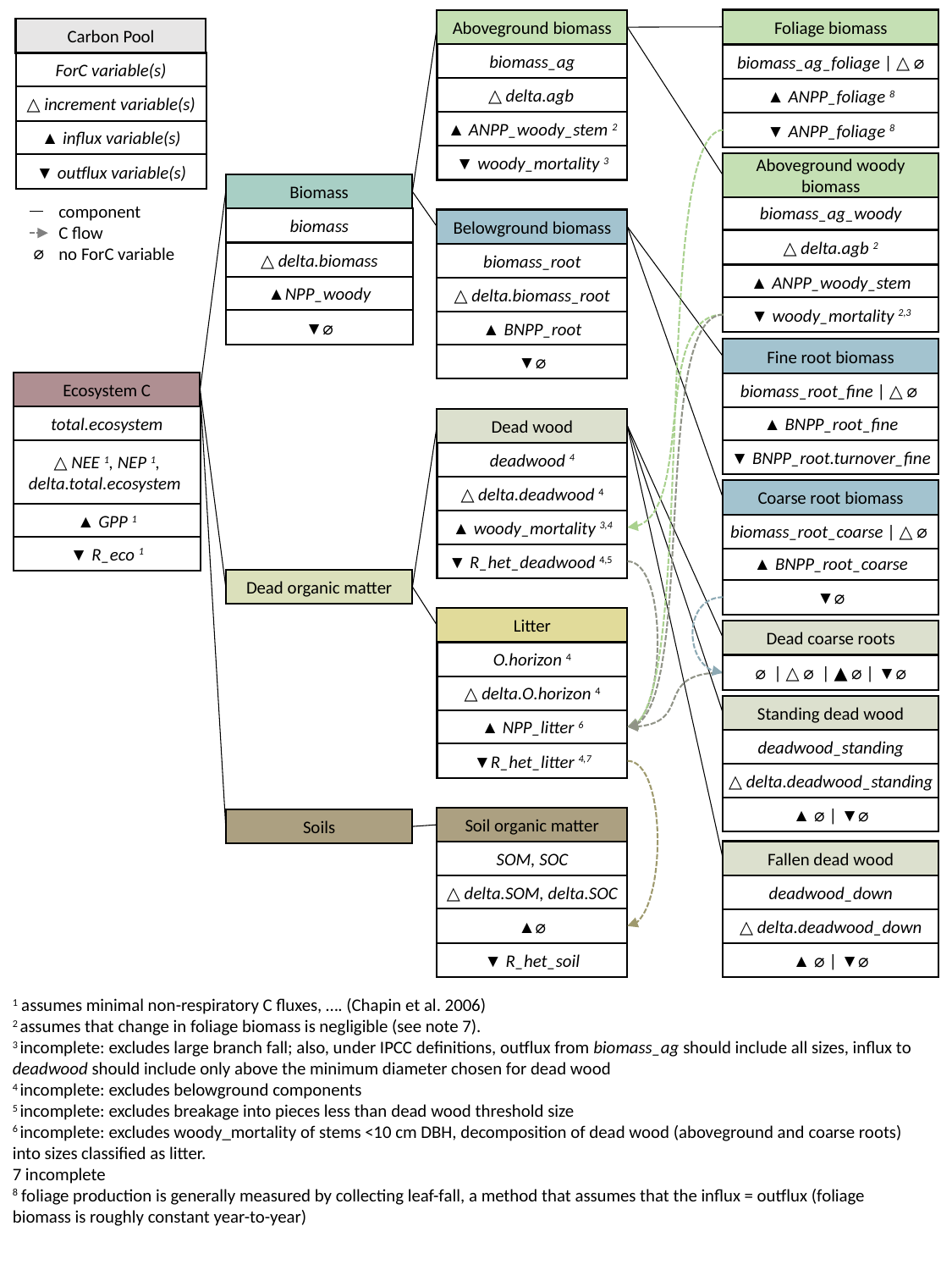

Foliage biomass
biomass_ag_foliage | △ ⌀
▲ ANPP_foliage 8
▼ ANPP_foliage 8
Aboveground biomass
biomass_ag
△ delta.agb
▲ ANPP_woody_stem 2
▼ woody_mortality 3
Carbon Pool
ForC variable(s)
△ increment variable(s)
▲ influx variable(s)
▼ outflux variable(s)
Aboveground woody biomass
biomass_ag_woody
▲ ANPP_woody_stem
▼ woody_mortality 2,3
Biomass
biomass
△ delta.biomass
▲NPP_woody
▼⌀
component
C flow
no ForC variable
Belowground biomass
biomass_root
△ delta.biomass_root
▲ BNPP_root
▼⌀
△ delta.agb 2
⌀
Fine root biomass
biomass_root_fine | △ ⌀
▲ BNPP_root_fine
▼ BNPP_root.turnover_fine
Ecosystem C
total.ecosystem
△ NEE 1, NEP 1, delta.total.ecosystem
▲ GPP 1
▼ R_eco 1
Dead wood
deadwood 4
△ delta.deadwood 4
▲ woody_mortality 3,4
▼ R_het_deadwood 4,5
Coarse root biomass
biomass_root_coarse | △ ⌀
▲ BNPP_root_coarse
▼⌀
Dead organic matter
Litter
O.horizon 4
△ delta.O.horizon 4
▲ NPP_litter 6
▼R_het_litter 4,7
Dead coarse roots
⌀  | △ ⌀  | ▲ ⌀ | ▼⌀
Standing dead wood
deadwood_standing
△ delta.deadwood_standing
▲ ⌀ | ▼⌀
Soil organic matter
SOM, SOC
△ delta.SOM, delta.SOC
▲⌀
▼ R_het_soil
Soils
Fallen dead wood
deadwood_down
△ delta.deadwood_down
▲ ⌀ | ▼⌀
1 assumes minimal non-respiratory C fluxes, …. (Chapin et al. 2006)
2 assumes that change in foliage biomass is negligible (see note 7).
3 incomplete: excludes large branch fall; also, under IPCC definitions, outflux from biomass_ag should include all sizes, influx to deadwood should include only above the minimum diameter chosen for dead wood
4 incomplete: excludes belowground components
5 incomplete: excludes breakage into pieces less than dead wood threshold size
6 incomplete: excludes woody_mortality of stems <10 cm DBH, decomposition of dead wood (aboveground and coarse roots) into sizes classified as litter.
7 incomplete
8 foliage production is generally measured by collecting leaf-fall, a method that assumes that the influx = outflux (foliage biomass is roughly constant year-to-year)